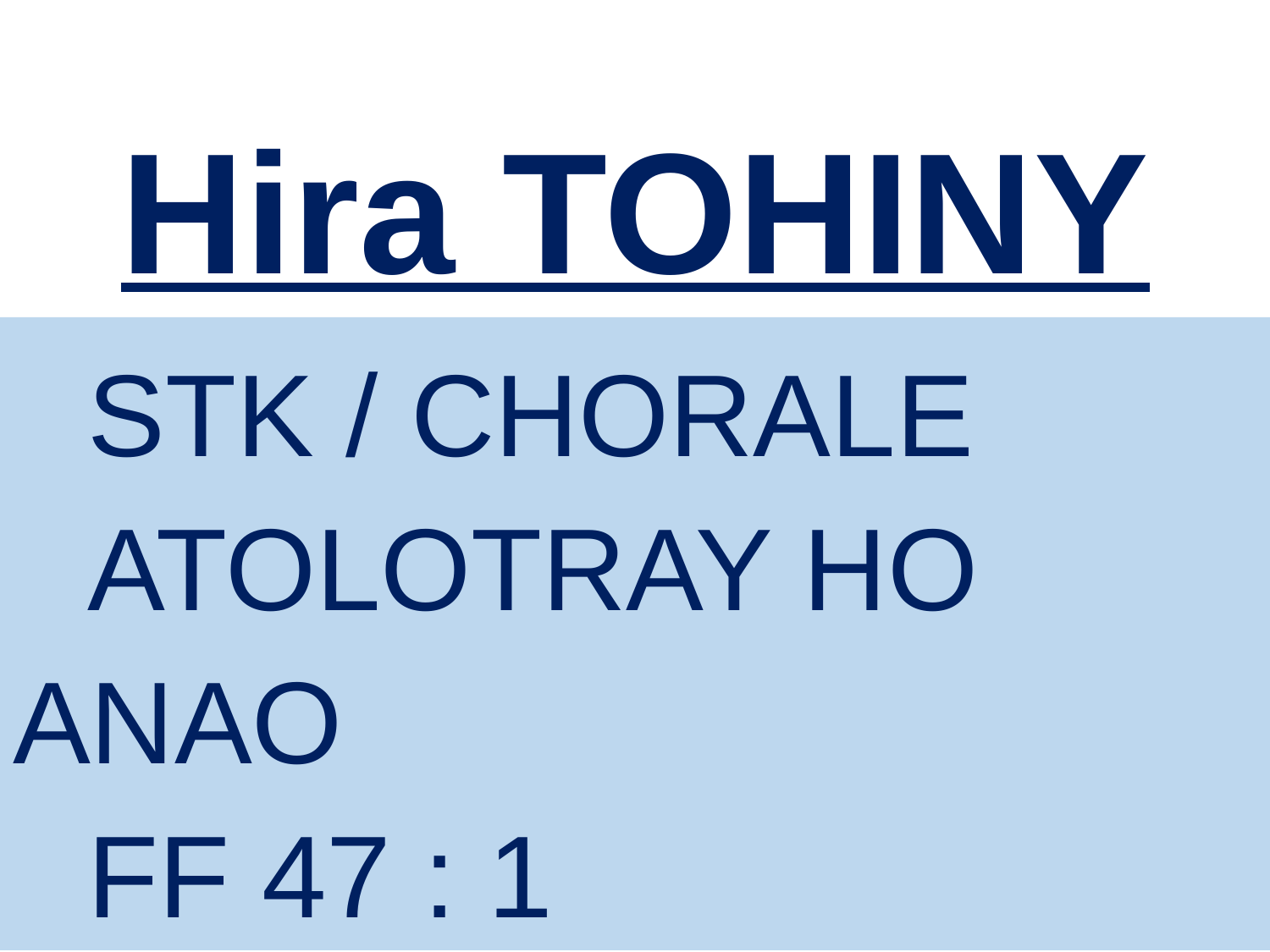

# Hira TOHINY
	STK / CHORALE
	ATOLOTRAY HO ANAO
	FF 47 : 1